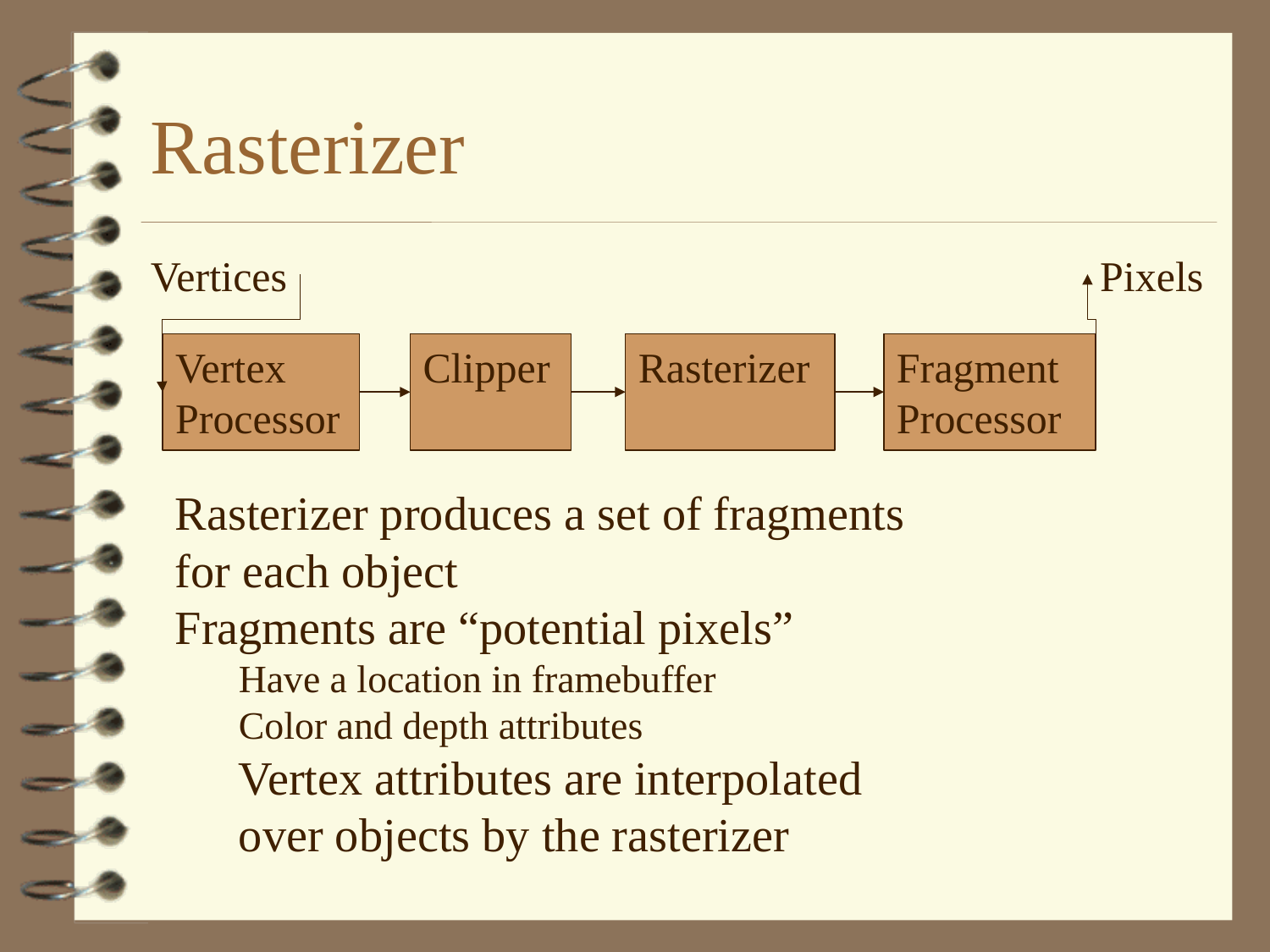

# Rasterizer
Vertices
Pixels
Vertex Processor
Clipper
Rasterizer
Fragment
Processor
Rasterizer produces a set of fragments for each object
Fragments are “potential pixels”
Have a location in framebuffer
Color and depth attributes
Vertex attributes are interpolated over objects by the rasterizer